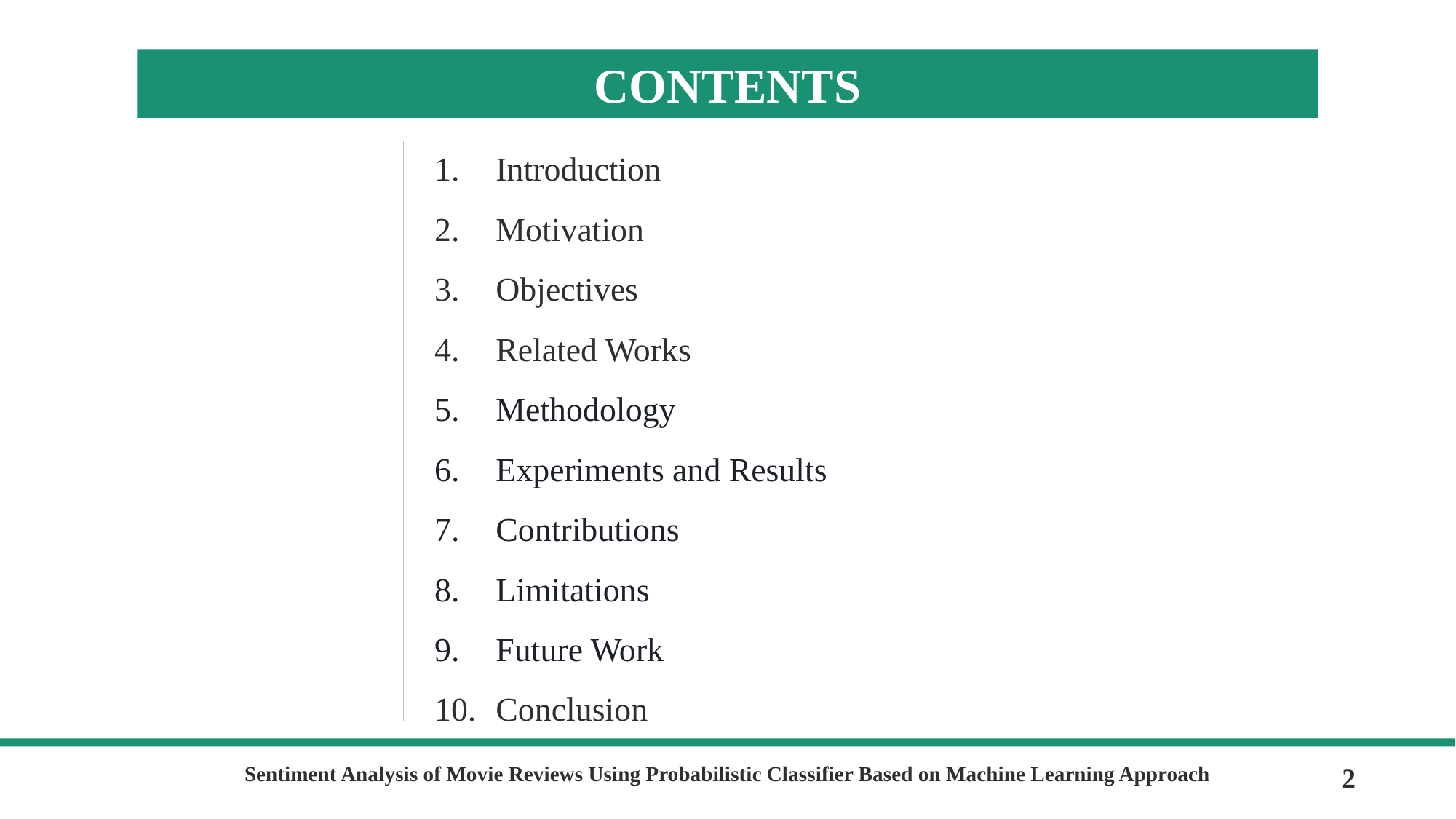

CONTENTS
Introduction
Motivation
Objectives
Related Works
Methodology
Experiments and Results
Contributions
Limitations
Future Work
Conclusion

Sentiment Analysis of Movie Reviews Using Probabilistic Classifier Based on Machine Learning Approach
2